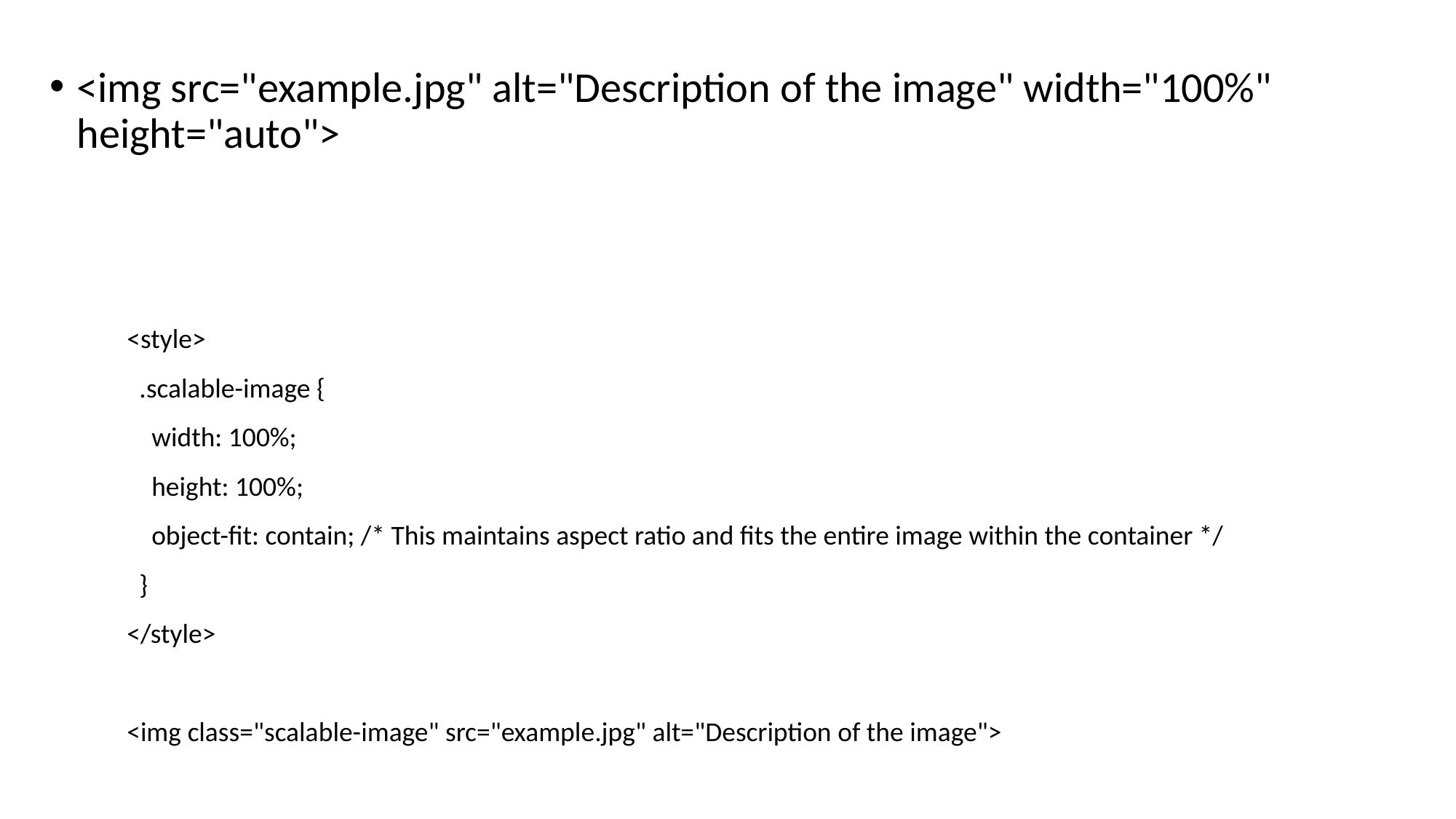

<img src="example.jpg" alt="Description of the image" width="100%" height="auto">

<style>
  .scalable-image {
    width: 100%;
    height: 100%;
    object-fit: contain; /* This maintains aspect ratio and fits the entire image within the container */
  }
</style>

<img class="scalable-image" src="example.jpg" alt="Description of the image">